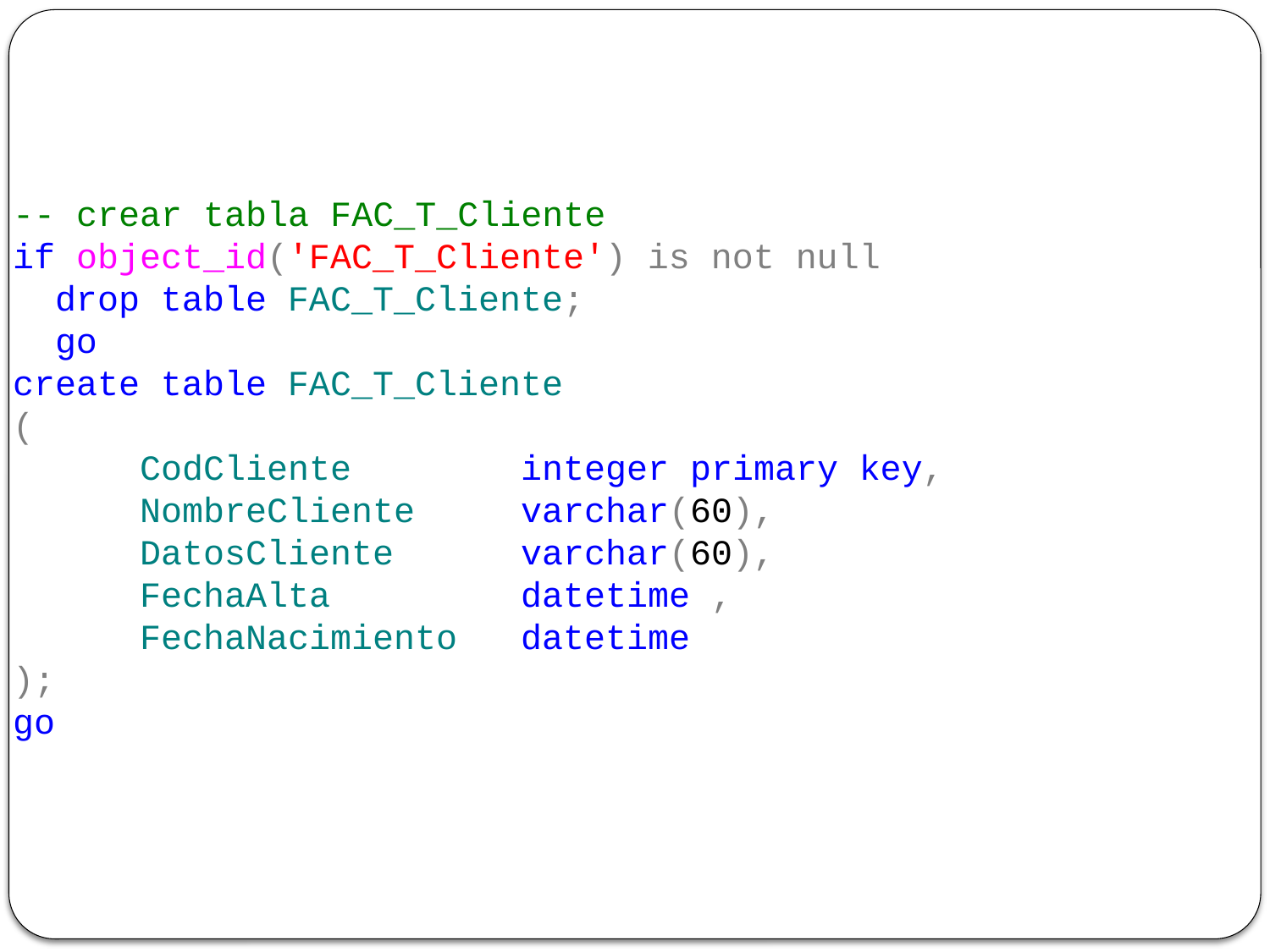

-- crear tabla FAC_T_Cliente
if object_id('FAC_T_Cliente') is not null
  drop table FAC_T_Cliente;
  go
create table FAC_T_Cliente
(
	CodCliente 		integer primary key,
	NombreCliente	varchar(60),
	DatosCliente	varchar(60),
	FechaAlta		datetime ,
	FechaNacimiento	datetime
);
go